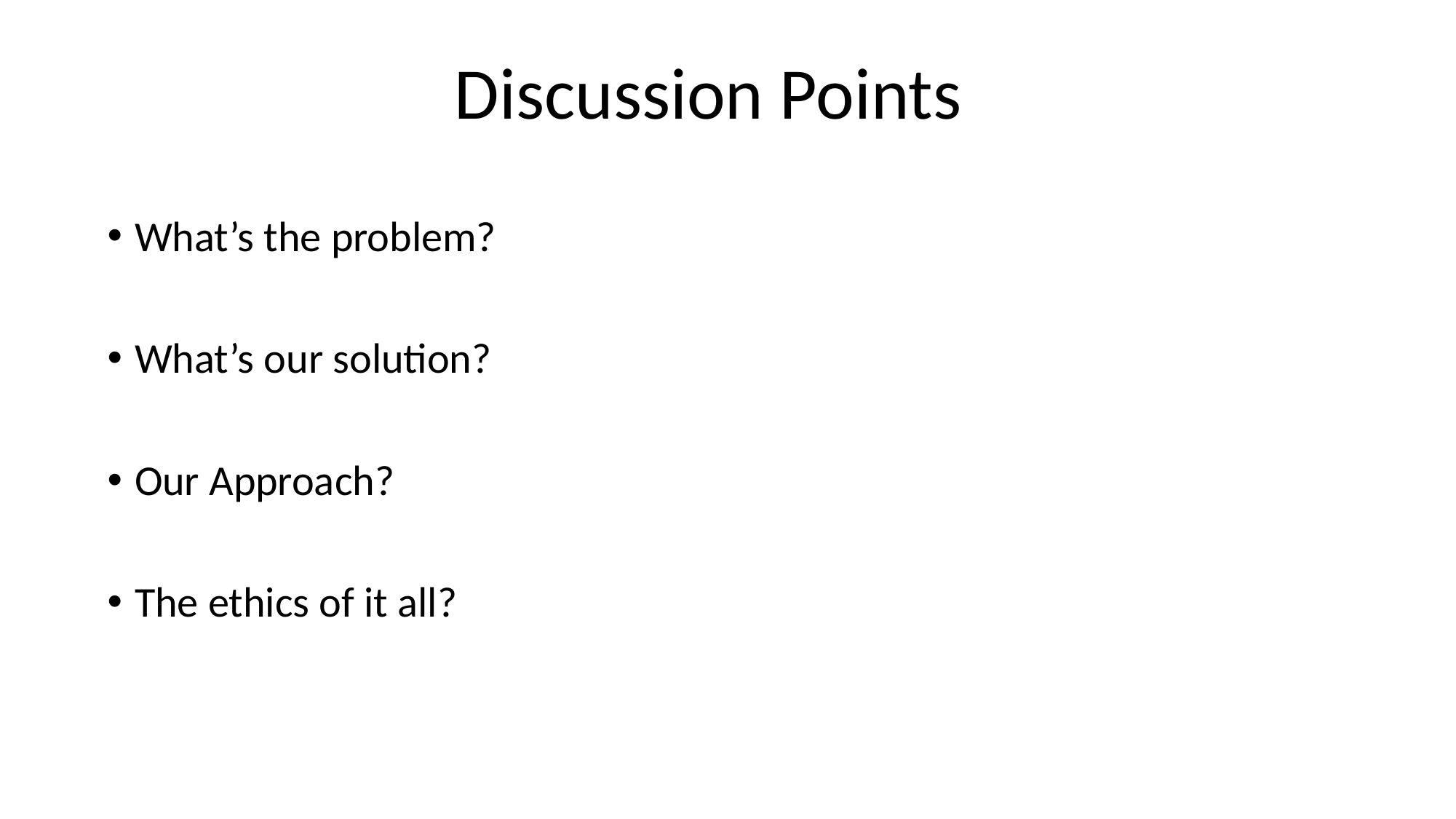

Discussion Points
What’s the problem?

What’s our solution?

Our Approach?

The ethics of it all?